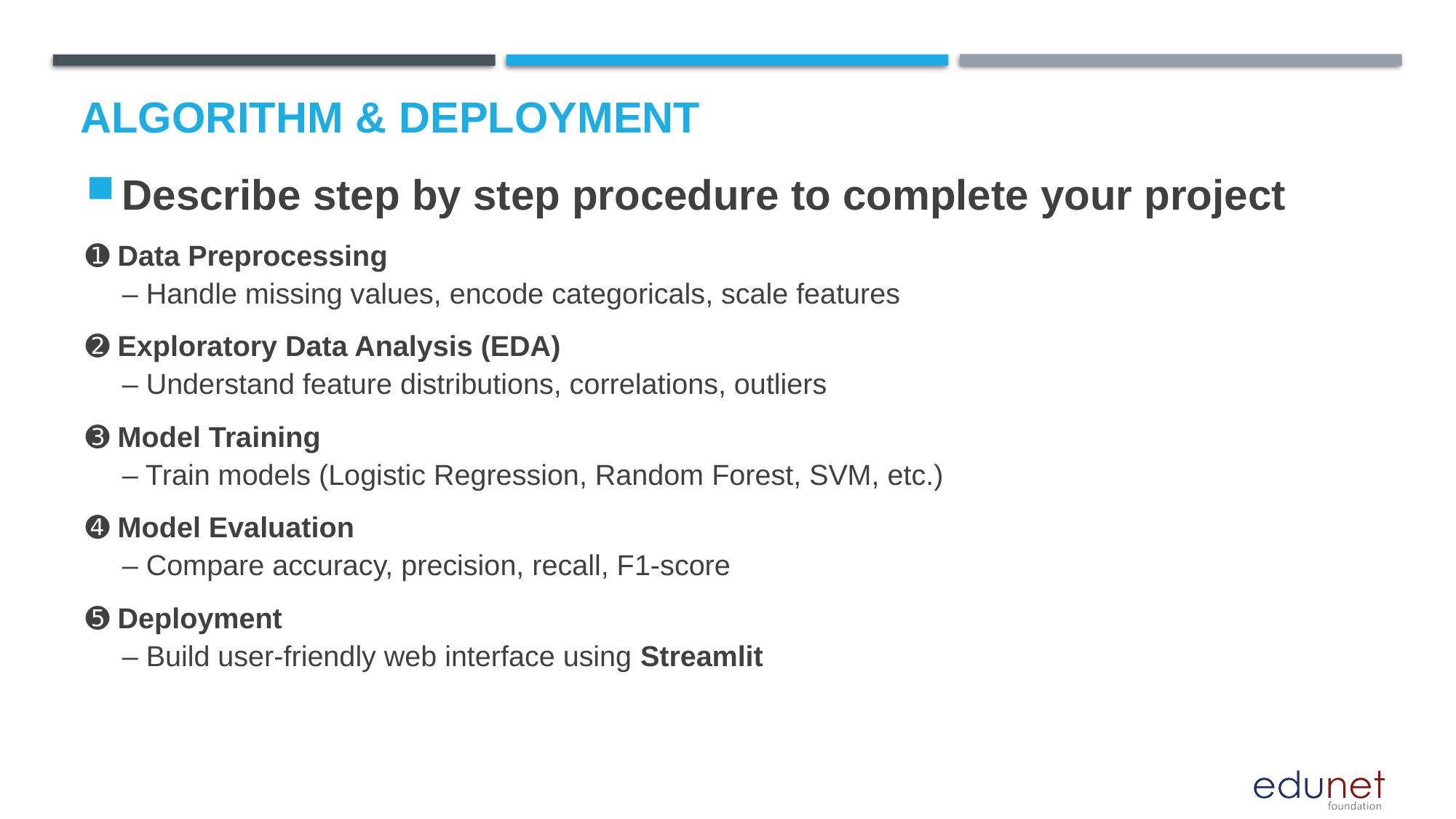

# Algorithm & Deployment
Describe step by step procedure to complete your project
➊ Data Preprocessing
– Handle missing values, encode categoricals, scale features
➋ Exploratory Data Analysis (EDA)
– Understand feature distributions, correlations, outliers
➌ Model Training
– Train models (Logistic Regression, Random Forest, SVM, etc.)
➍ Model Evaluation
– Compare accuracy, precision, recall, F1-score
➎ Deployment
– Build user-friendly web interface using Streamlit